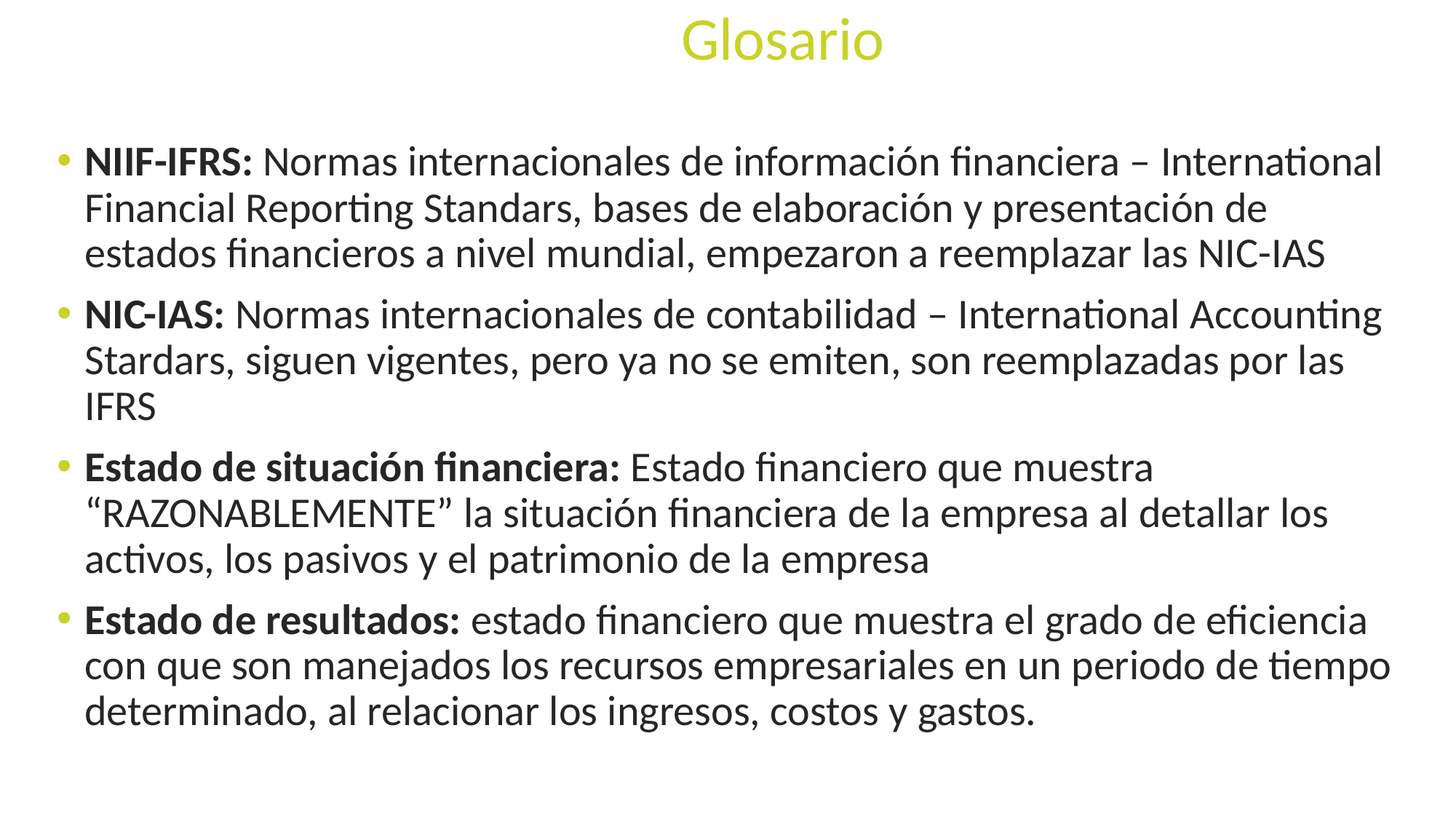

Glosario
NIIF-IFRS: Normas internacionales de información financiera – International Financial Reporting Standars, bases de elaboración y presentación de estados financieros a nivel mundial, empezaron a reemplazar las NIC-IAS
NIC-IAS: Normas internacionales de contabilidad – International Accounting Stardars, siguen vigentes, pero ya no se emiten, son reemplazadas por las IFRS
Estado de situación financiera: Estado financiero que muestra “RAZONABLEMENTE” la situación financiera de la empresa al detallar los activos, los pasivos y el patrimonio de la empresa
Estado de resultados: estado financiero que muestra el grado de eficiencia con que son manejados los recursos empresariales en un periodo de tiempo determinado, al relacionar los ingresos, costos y gastos.